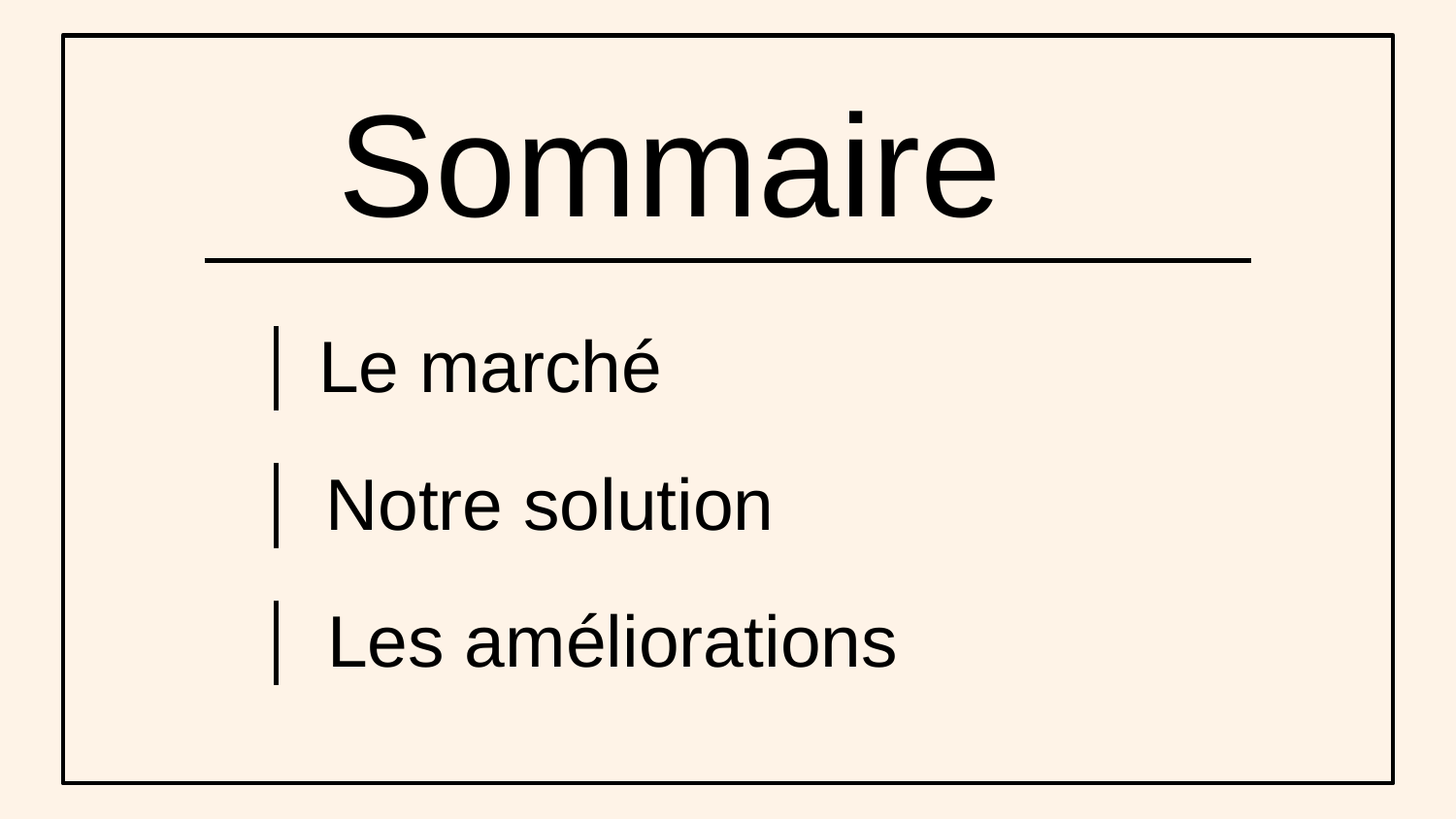

# Sommaire
Le marché
Notre solution
Les améliorations